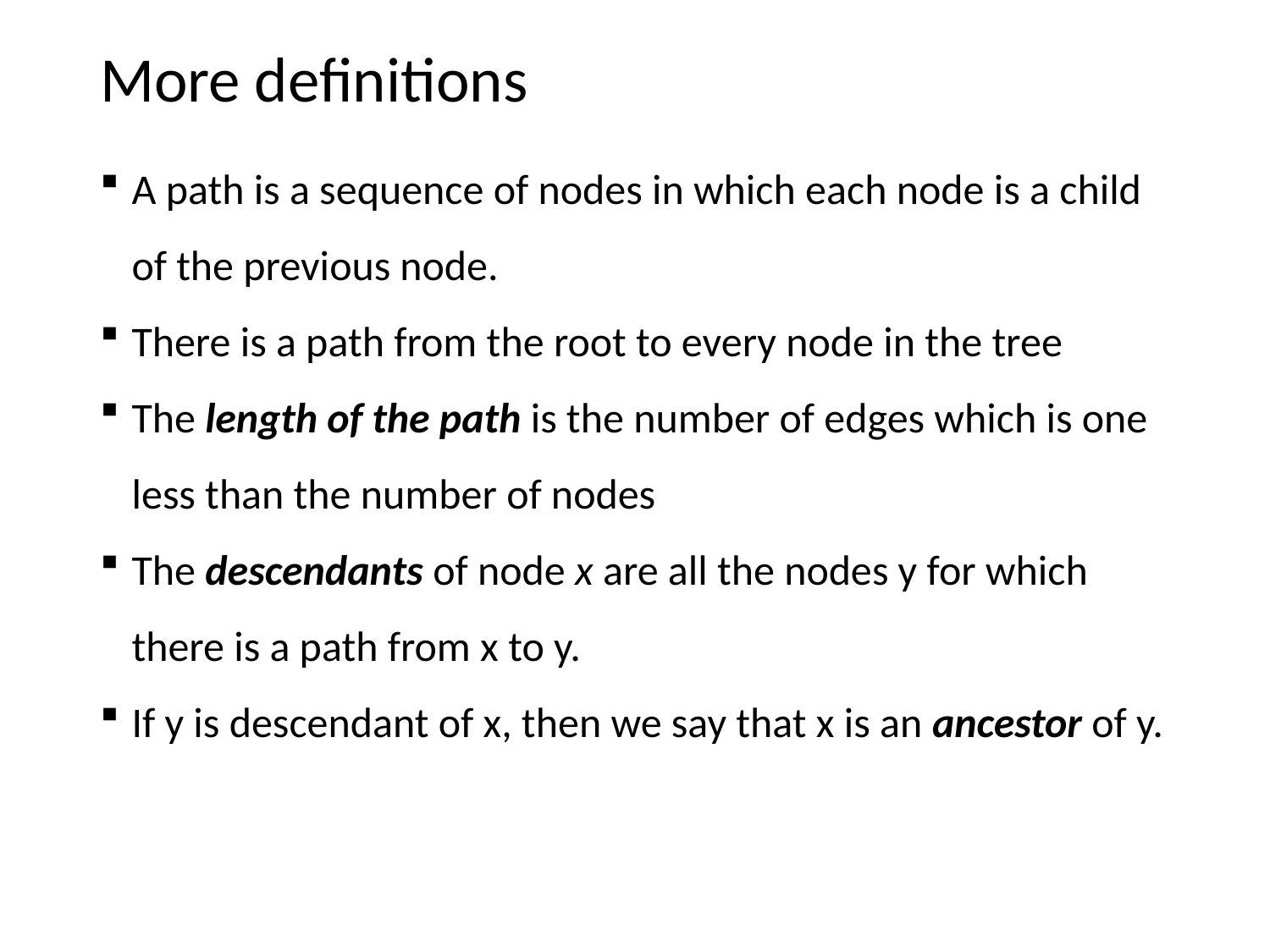

# More definitions
A path is a sequence of nodes in which each node is a child of the previous node.
There is a path from the root to every node in the tree
The length of the path is the number of edges which is one less than the number of nodes
The descendants of node x are all the nodes y for which there is a path from x to y.
If y is descendant of x, then we say that x is an ancestor of y.